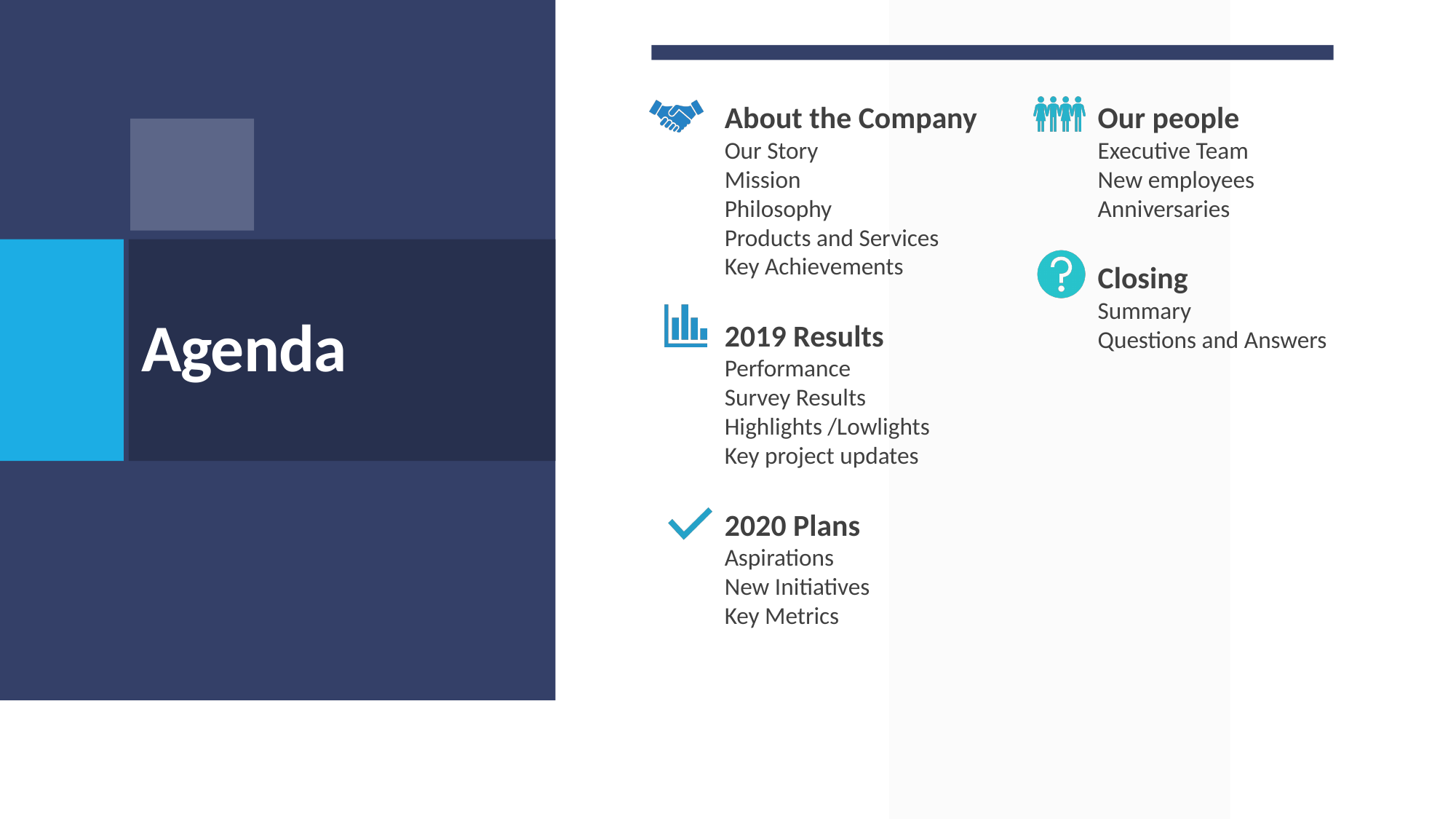

About the Company
Our Story
Mission
Philosophy
Products and Services
Key Achievements

2019 Results
Performance
Survey Results
Highlights /Lowlights
Key project updates

2020 Plans
Aspirations
New Initiatives
Key Metrics
Our people
Executive Team
New employees
Anniversaries

Closing
Summary
Questions and Answers
# Agenda